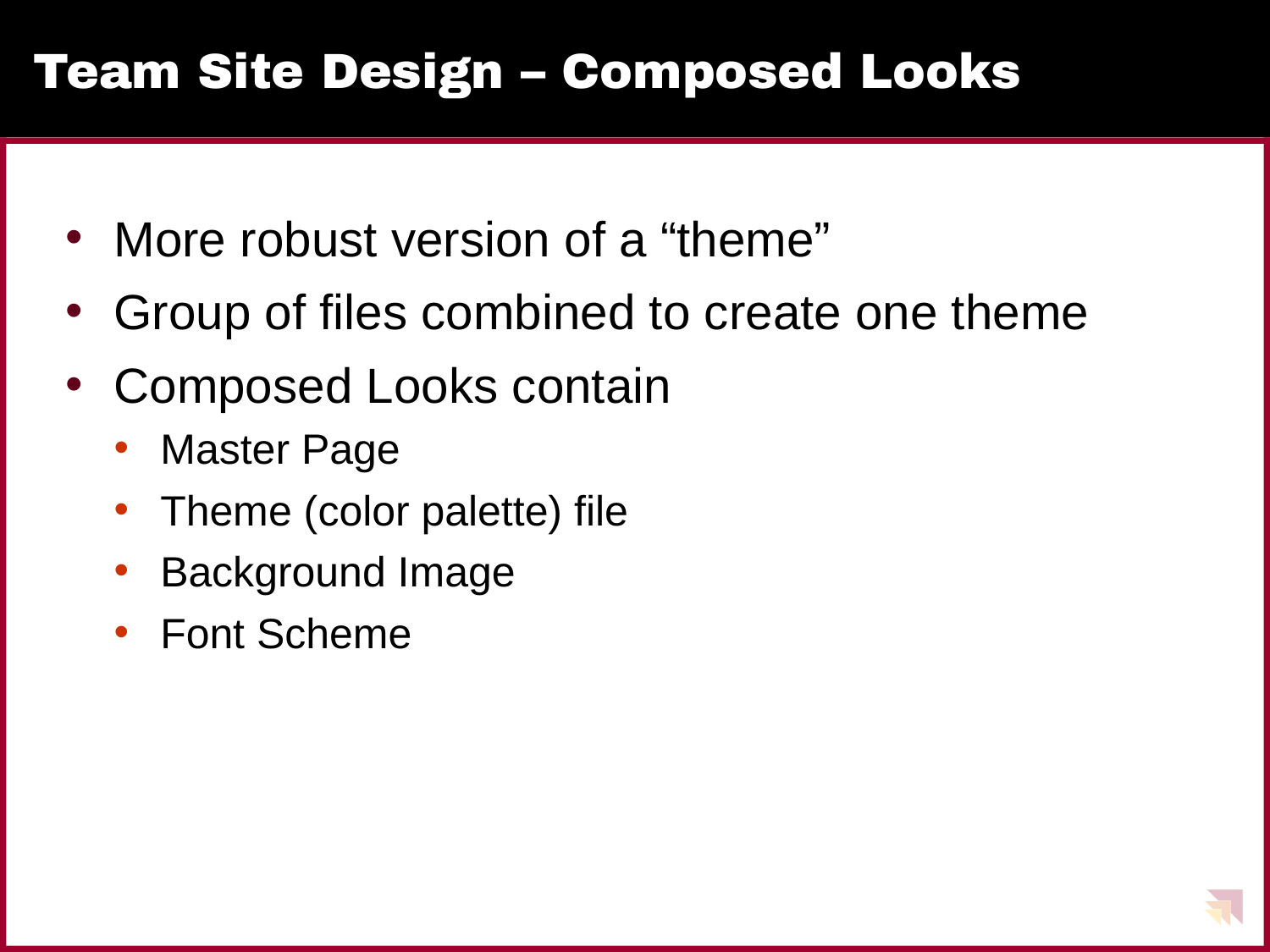

# Team Site Design – Composed Looks
More robust version of a “theme”
Group of files combined to create one theme
Composed Looks contain
Master Page
Theme (color palette) file
Background Image
Font Scheme